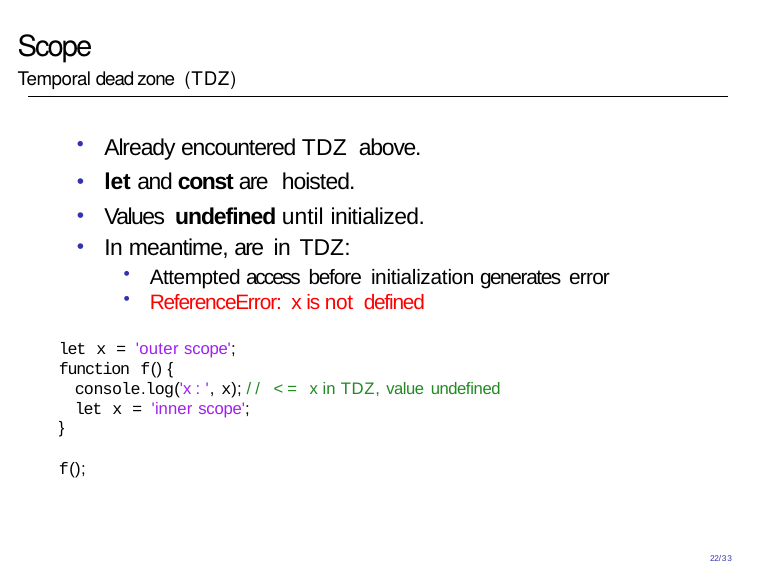

# Scope
Temporal dead zone  (TDZ)
Already encountered TDZ above.
let and const are  hoisted.
Values  undefined until initialized.
In meantime, are  in TDZ:
Attempted access  before  initialization generates error
ReferenceError:  x is not defined

let x = 'outer scope';
function f() {
console.log('x : ', x); // <= x in TDZ, value undefined
let x = 'inner scope';
}

f();
22/33